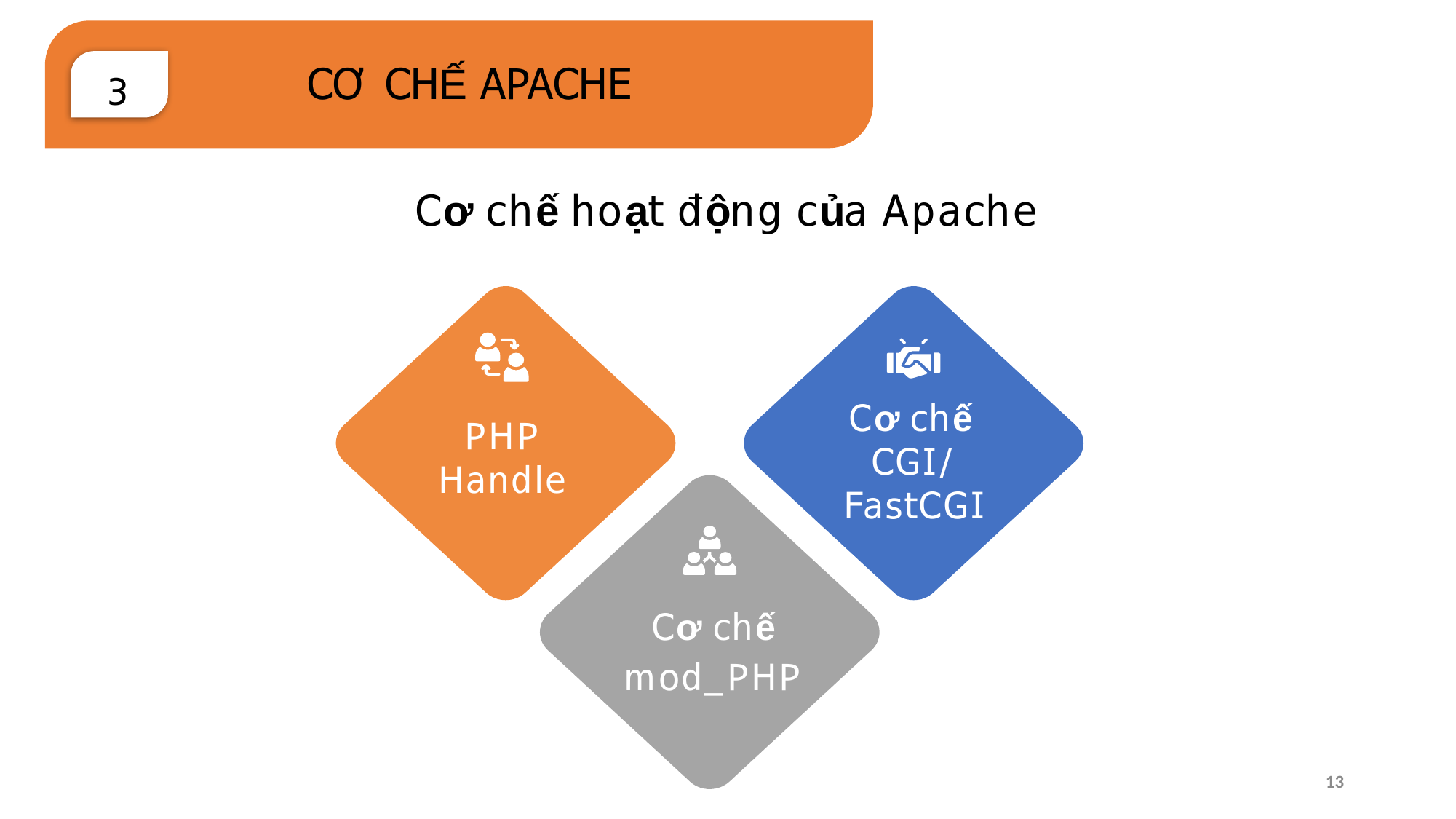

3

CƠ CHẾ APACHE

Cơ chế hoạt động của Apache

PHP Handle

Cơ chế
CGI/FastCGI

Cơ chế mod_PHP

13